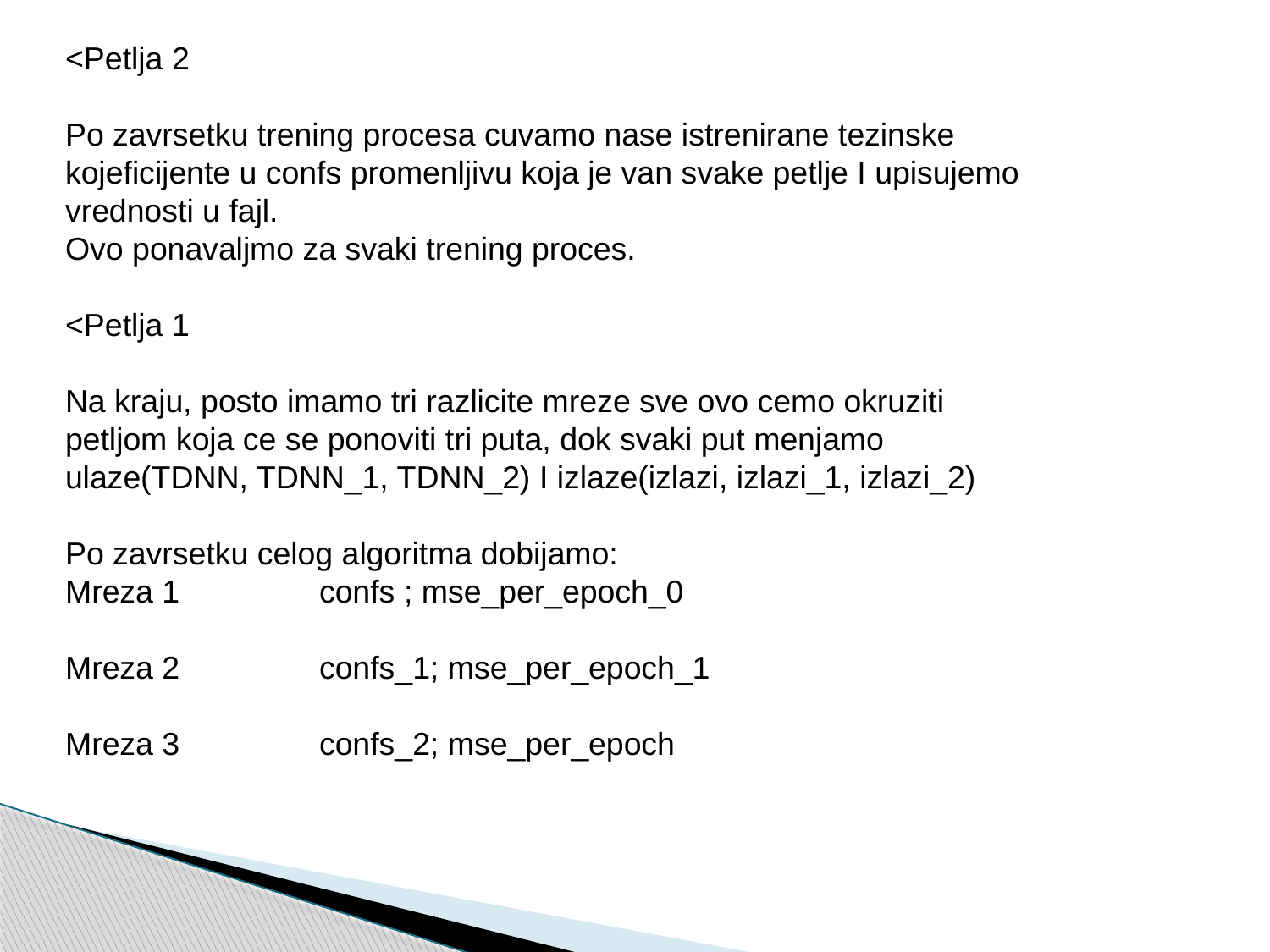

<Petlja 2

Po zavrsetku trening procesa cuvamo nase istrenirane tezinske kojeficijente u confs promenljivu koja je van svake petlje I upisujemo vrednosti u fajl.
Ovo ponavaljmo za svaki trening proces.

<Petlja 1

Na kraju, posto imamo tri razlicite mreze sve ovo cemo okruziti petljom koja ce se ponoviti tri puta, dok svaki put menjamo ulaze(TDNN, TDNN_1, TDNN_2) I izlaze(izlazi, izlazi_1, izlazi_2)

Po zavrsetku celog algoritma dobijamo:
Mreza 1		confs ; mse_per_epoch_0

Mreza 2		confs_1; mse_per_epoch_1

Mreza 3		confs_2; mse_per_epoch